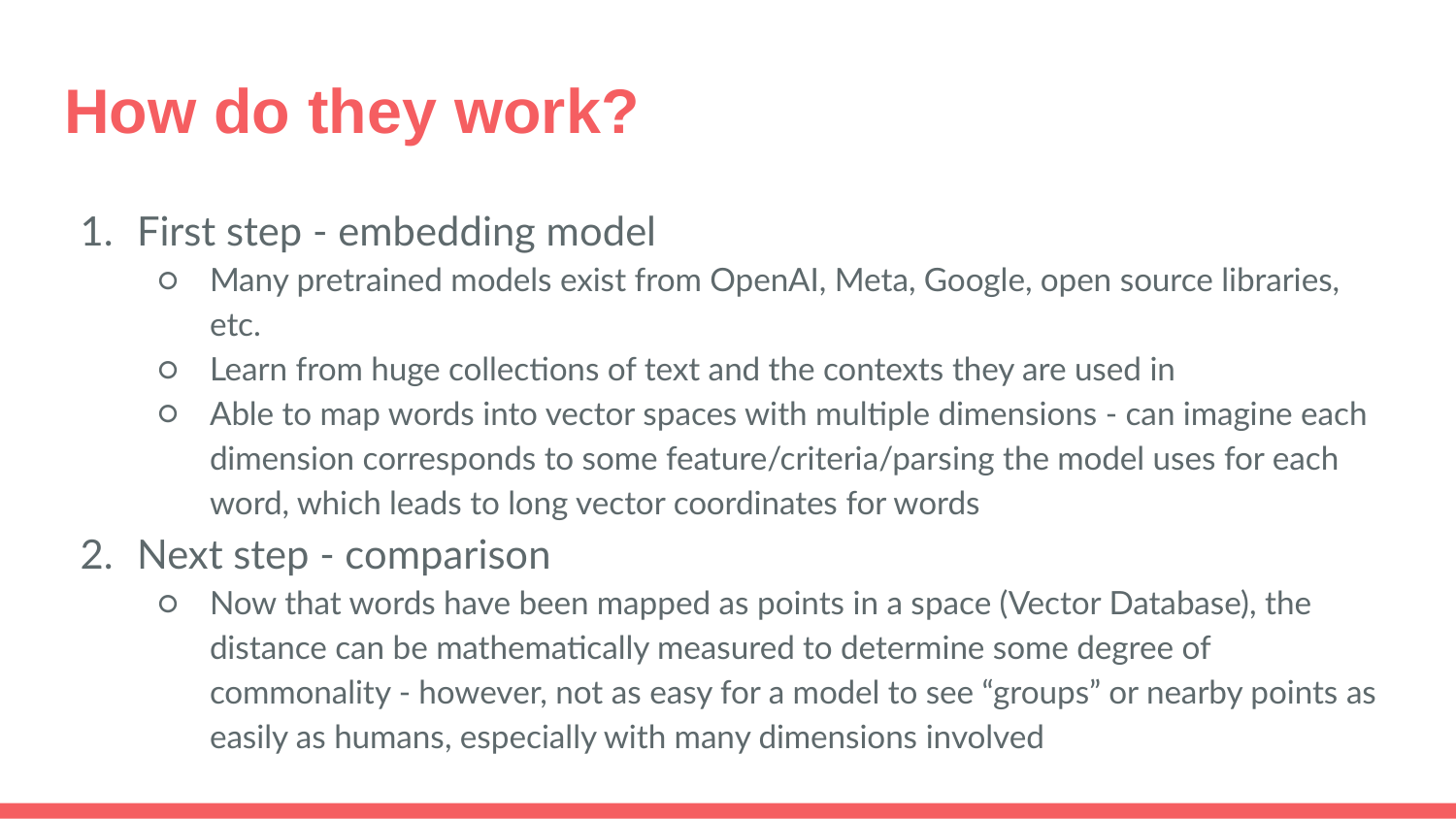

# How do they work?
First step - embedding model
Many pretrained models exist from OpenAI, Meta, Google, open source libraries, etc.
Learn from huge collections of text and the contexts they are used in
Able to map words into vector spaces with multiple dimensions - can imagine each dimension corresponds to some feature/criteria/parsing the model uses for each word, which leads to long vector coordinates for words
Next step - comparison
Now that words have been mapped as points in a space (Vector Database), the distance can be mathematically measured to determine some degree of commonality - however, not as easy for a model to see “groups” or nearby points as easily as humans, especially with many dimensions involved